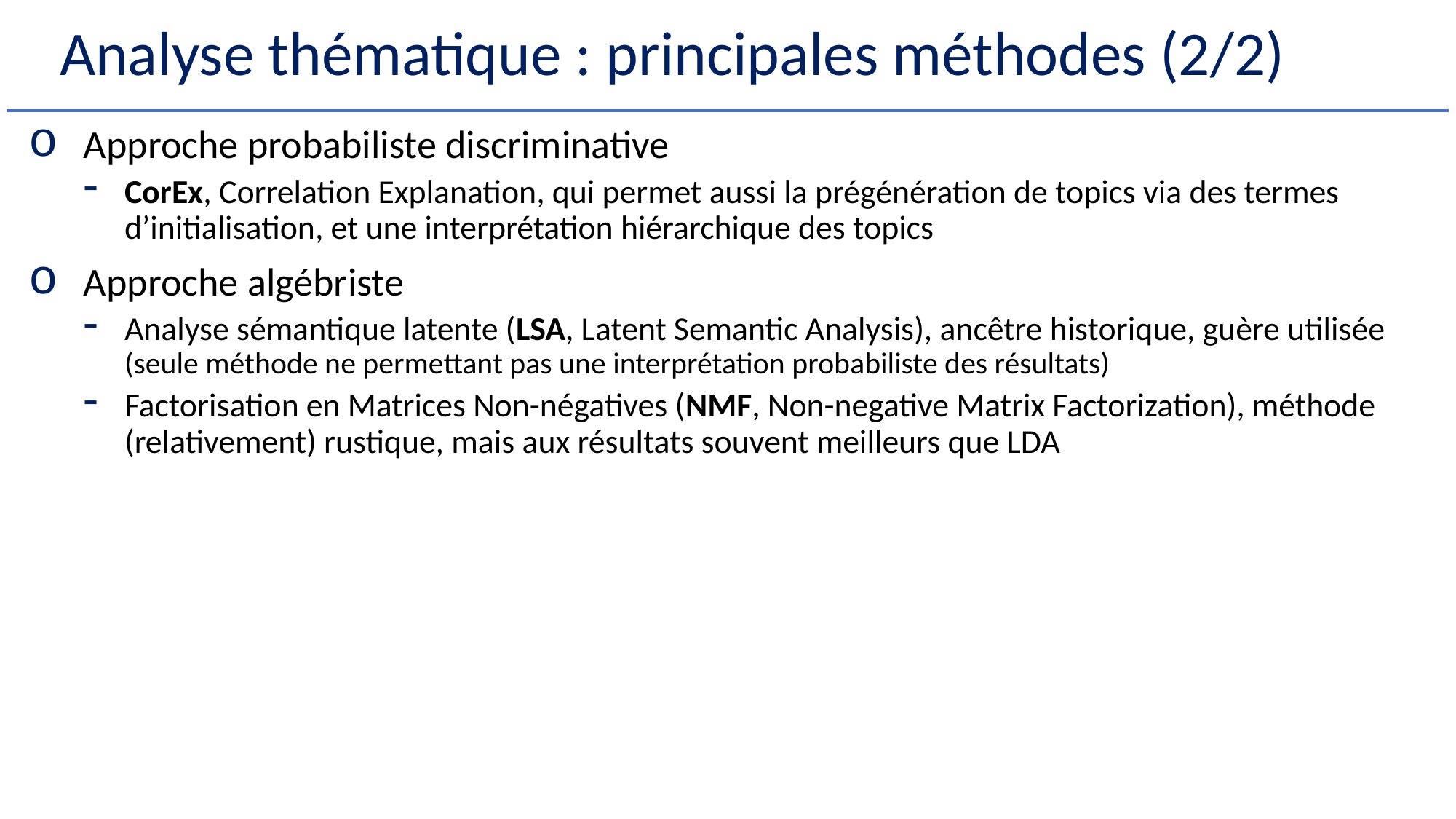

# Analyse thématique : principales méthodes (2/2)
Approche probabiliste discriminative
CorEx, Correlation Explanation, qui permet aussi la prégénération de topics via des termes d’initialisation, et une interprétation hiérarchique des topics
Approche algébriste
Analyse sémantique latente (LSA, Latent Semantic Analysis), ancêtre historique, guère utilisée (seule méthode ne permettant pas une interprétation probabiliste des résultats)
Factorisation en Matrices Non-négatives (NMF, Non-negative Matrix Factorization), méthode (relativement) rustique, mais aux résultats souvent meilleurs que LDA